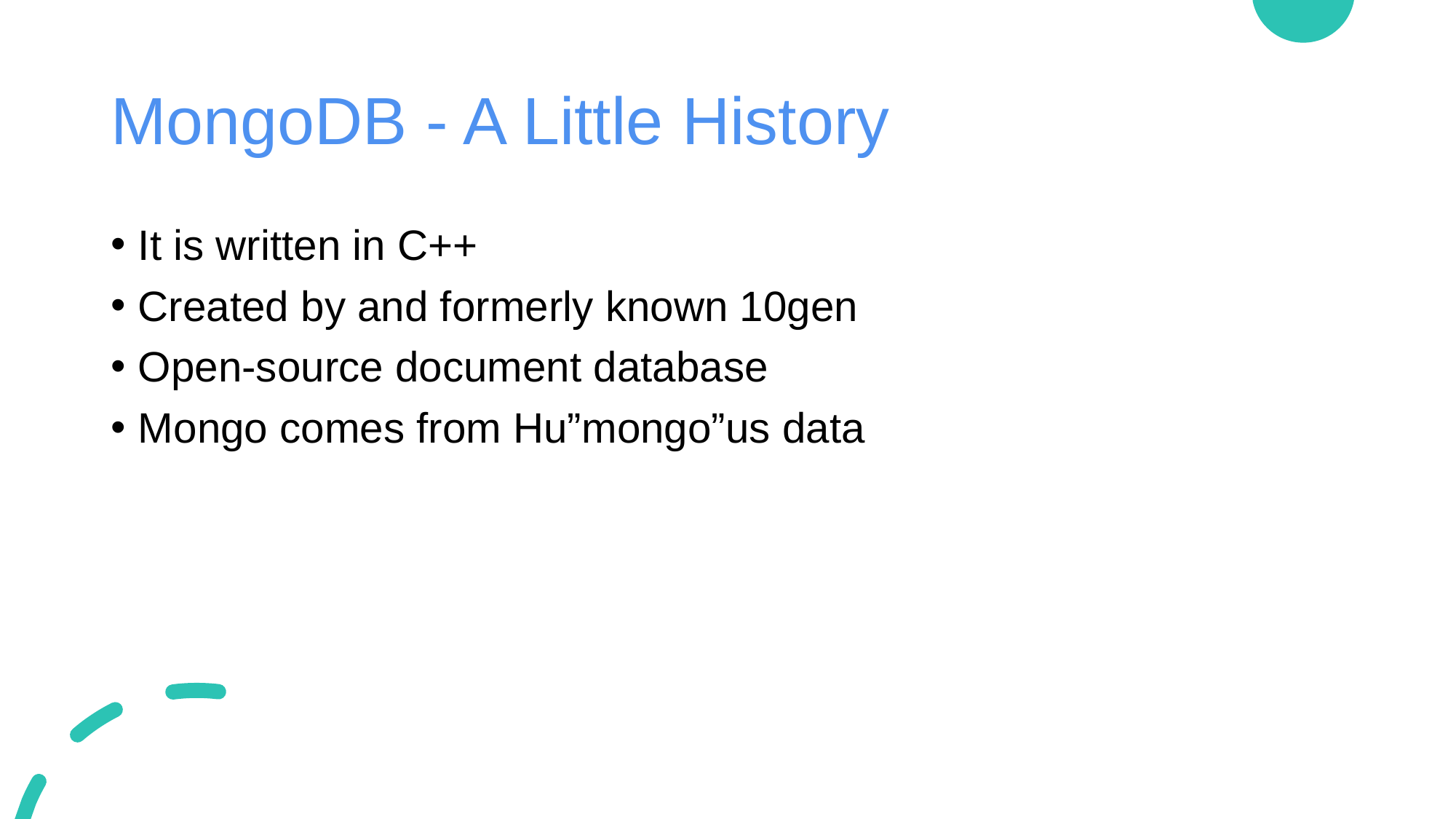

# MongoDB - A Little History
It is written in C++
Created by and formerly known 10gen
Open-source document database
Mongo comes from Hu”mongo”us data